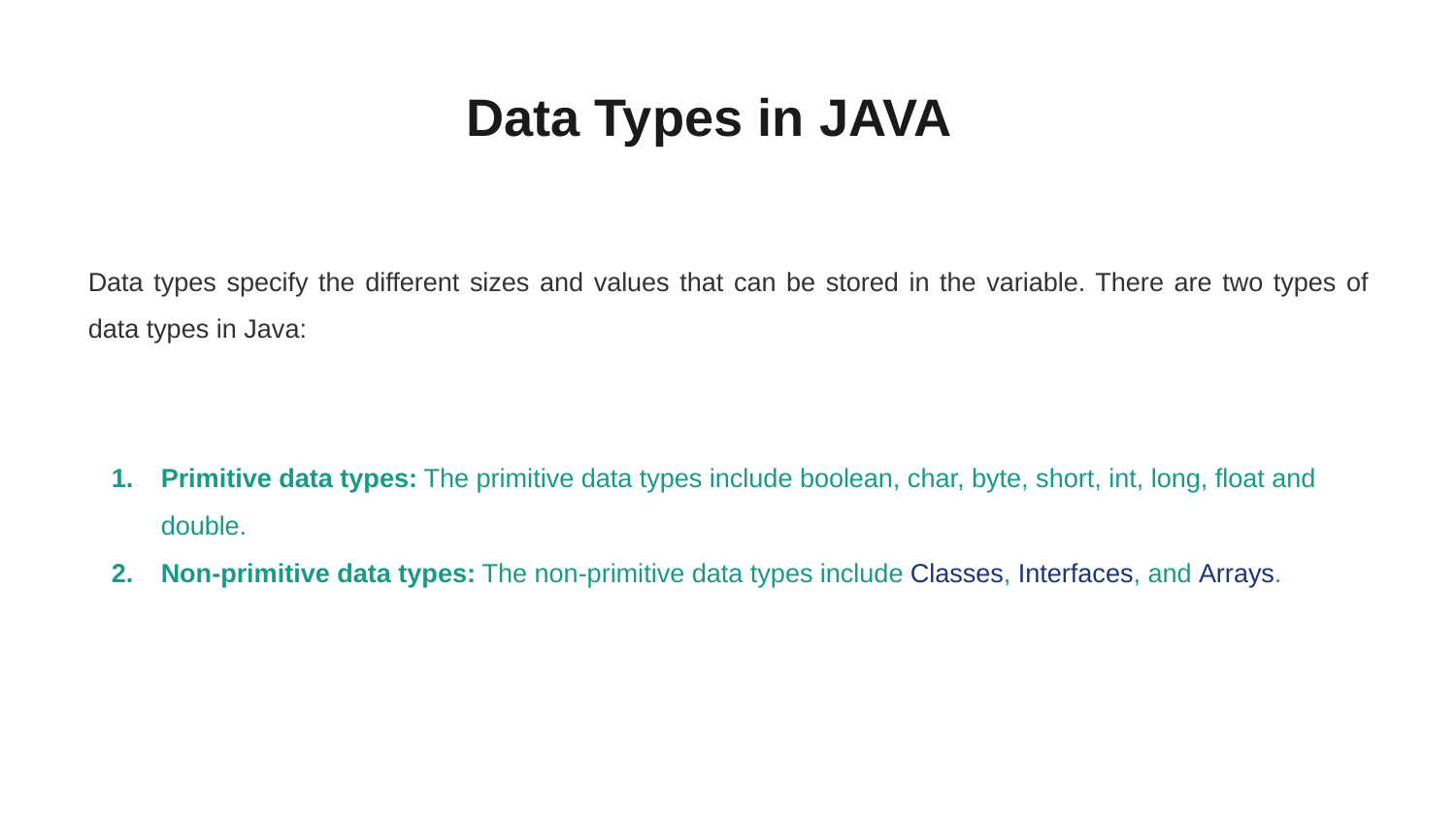

# Data Types in JAVA
Data types specify the different sizes and values that can be stored in the variable. There are two types of data types in Java:

Primitive data types: The primitive data types include boolean, char, byte, short, int, long, float and double.
Non-primitive data types: The non-primitive data types include Classes, Interfaces, and Arrays.
The JVM (Java Virtual Machine) interprets the byte code into the machine code. It is responsible for all the things like garbage collection, array bounds checking, etc… Java Virtual Machine provides a platform-independent way of executing code.